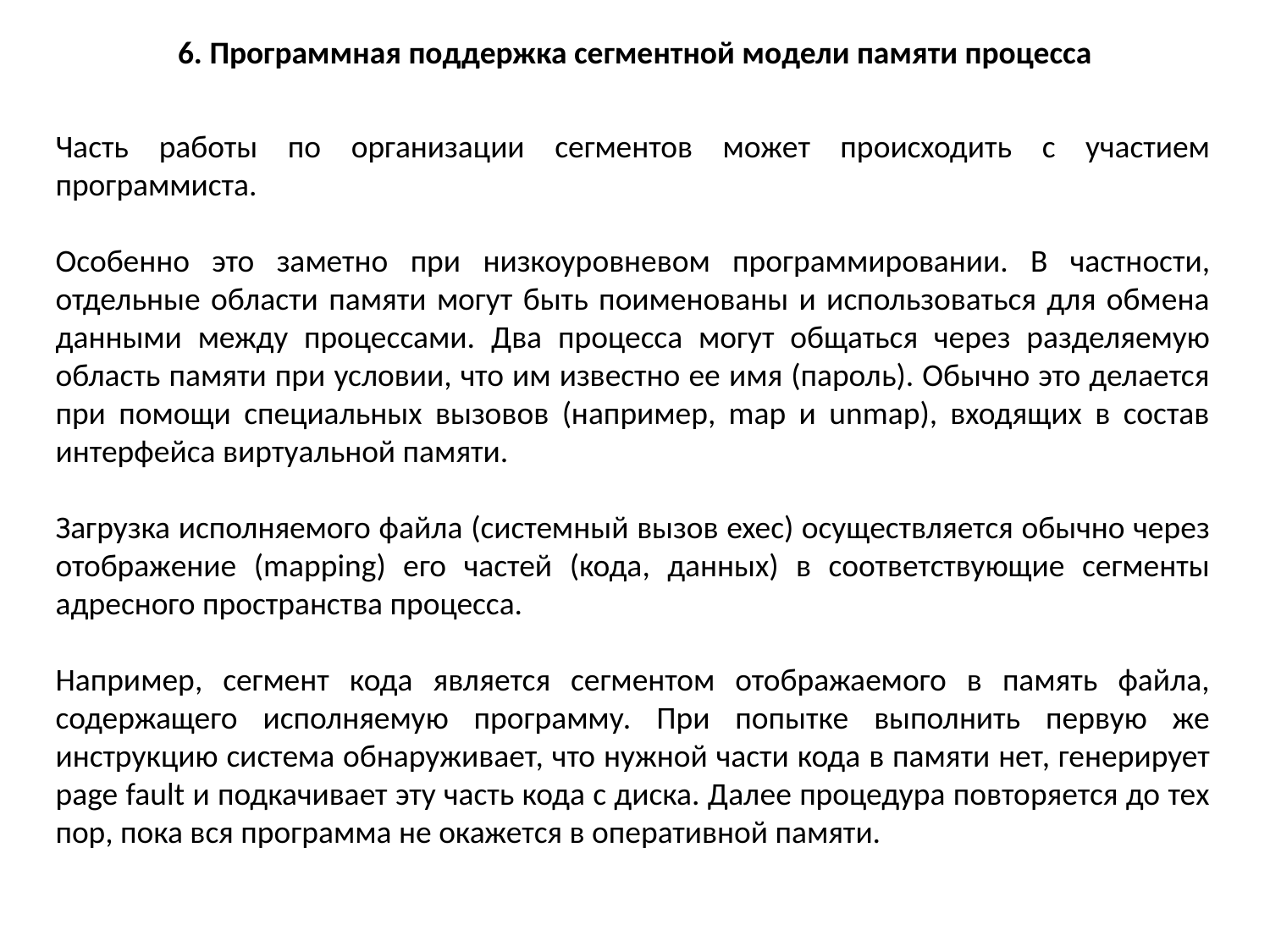

6. Программная поддержка сегментной модели памяти процесса
Часть работы по организации сегментов может происходить с участием программиста.

Особенно это заметно при низкоуровневом программировании. В частности, отдельные области памяти могут быть поименованы и использоваться для обмена данными между процессами. Два процесса могут общаться через разделяемую область памяти при условии, что им известно ее имя (пароль). Обычно это делается при помощи специальных вызовов (например, map и unmap), входящих в состав интерфейса виртуальной памяти.

Загрузка исполняемого файла (системный вызов exec) осуществляется обычно через отображение (mapping) его частей (кода, данных) в соответствующие сегменты адресного пространства процесса.

Например, сегмент кода является сегментом отображаемого в память файла, содержащего исполняемую программу. При попытке выполнить первую же инструкцию система обнаруживает, что нужной части кода в памяти нет, генерирует page fault и подкачивает эту часть кода с диска. Далее процедура повторяется до тех пор, пока вся программа не окажется в оперативной памяти.